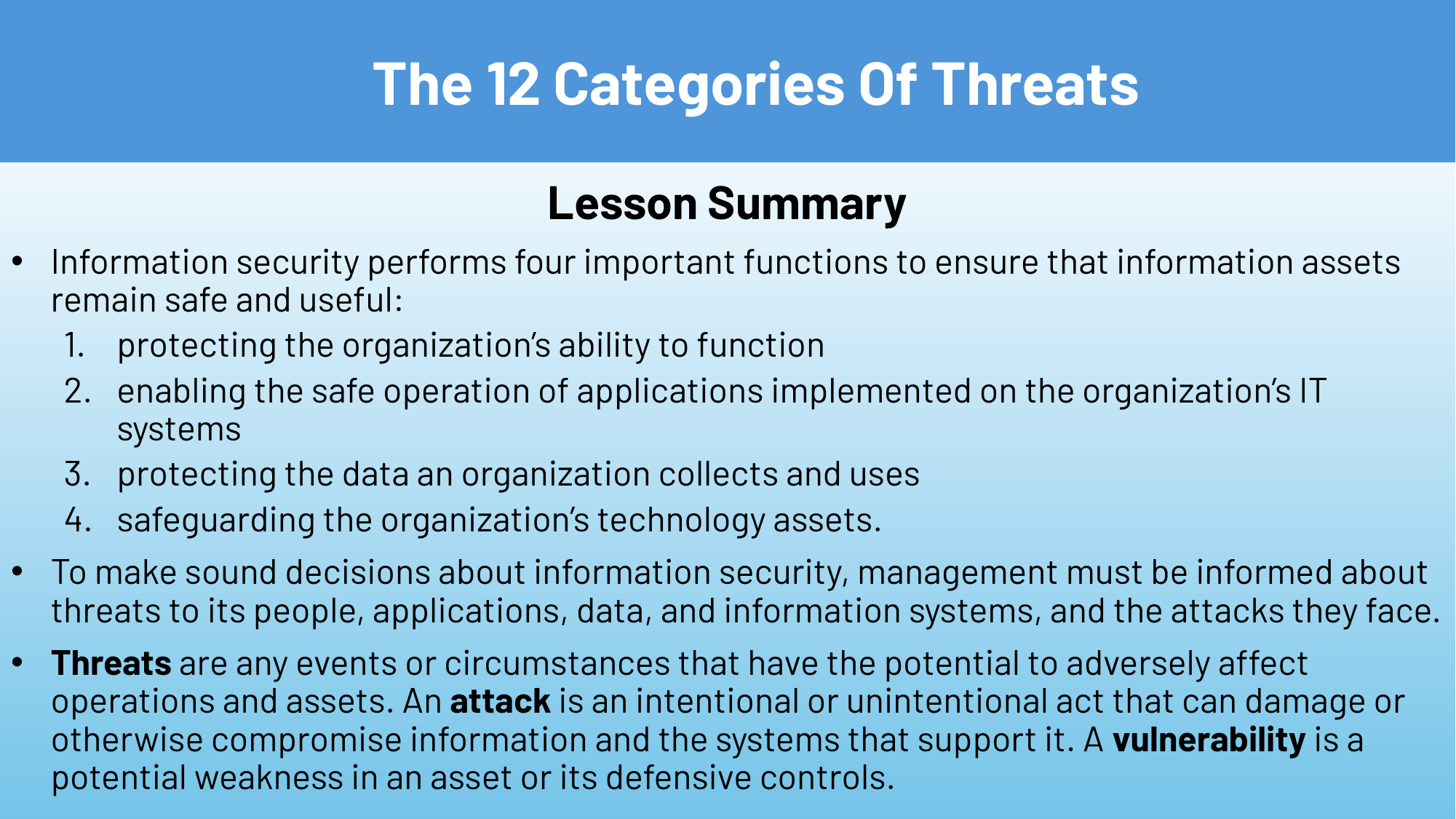

The 12 Categories Of Threats
Lesson Summary
Information security performs four important functions to ensure that information assets remain safe and useful:
protecting the organization’s ability to function
enabling the safe operation of applications implemented on the organization’s IT systems
protecting the data an organization collects and uses
safeguarding the organization’s technology assets.
To make sound decisions about information security, management must be informed about threats to its people, applications, data, and information systems, and the attacks they face.
Threats are any events or circumstances that have the potential to adversely affect operations and assets. An attack is an intentional or unintentional act that can damage or otherwise compromise information and the systems that support it. A vulnerability is a potential weakness in an asset or its defensive controls.